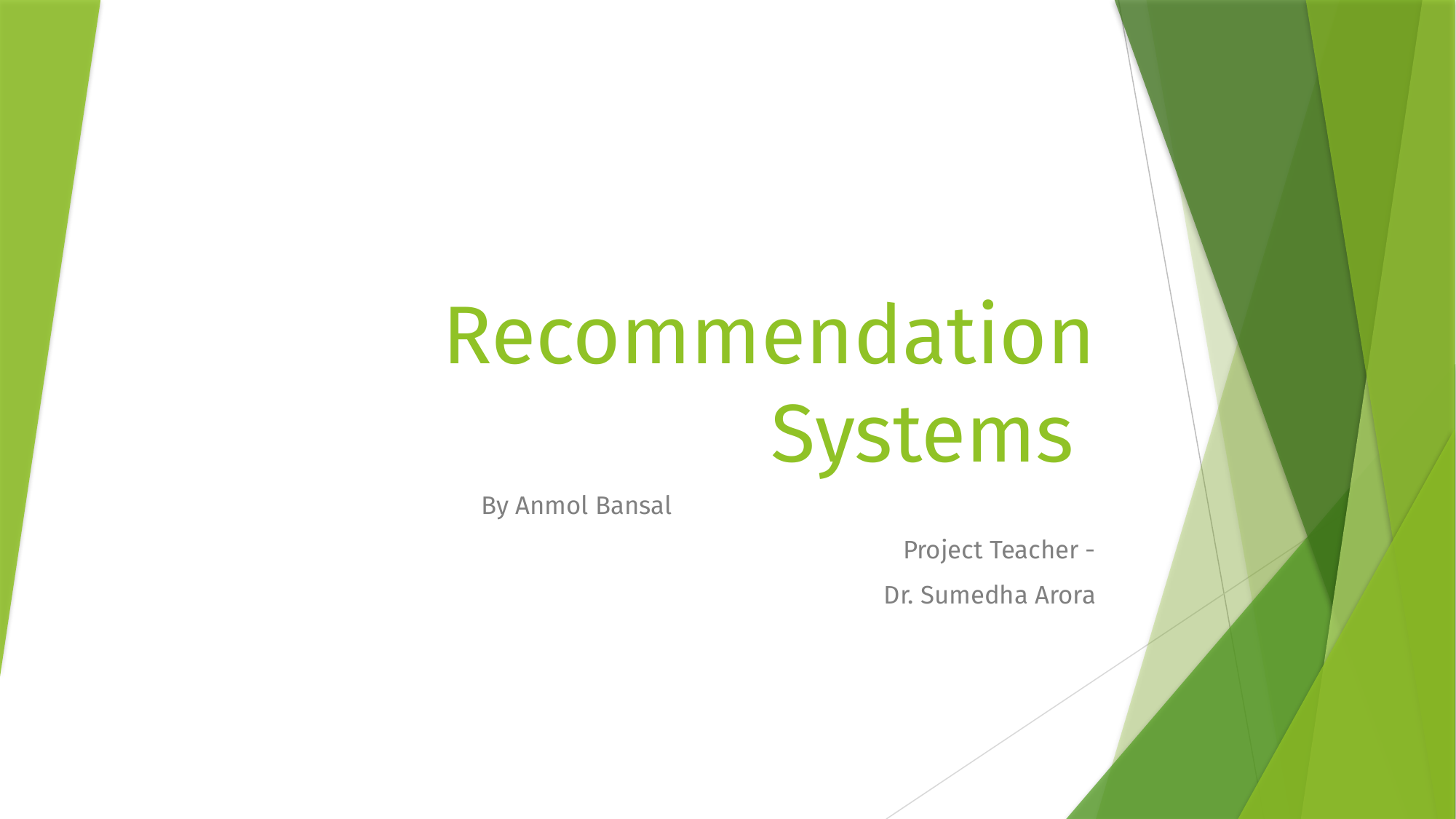

# Recommendation Systems
By Anmol Bansal
Project Teacher -
Dr. Sumedha Arora